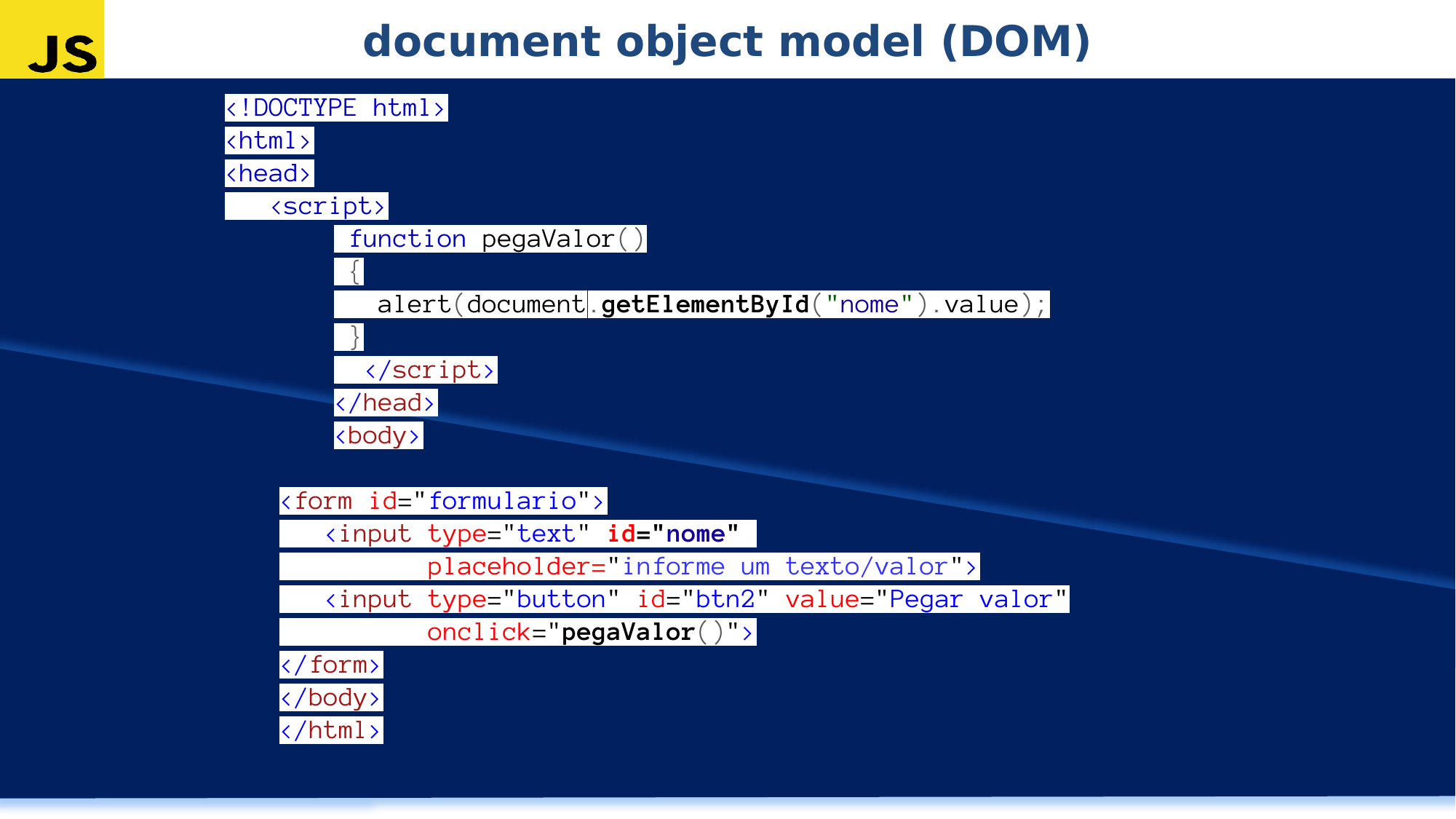

document object model (DOM)
<!DOCTYPE html>
<html>
<head>
   <script>
 function pegaValor()
 {
   alert(document.getElementById("nome").value);
 }
  </script>
</head>
<body>

<form id="formulario">
   <input type="text" id="nome"
          placeholder="informe um texto/valor">
   <input type="button" id="btn2" value="Pegar valor"
          onclick="pegaValor()">
</form>
</body>
</html>